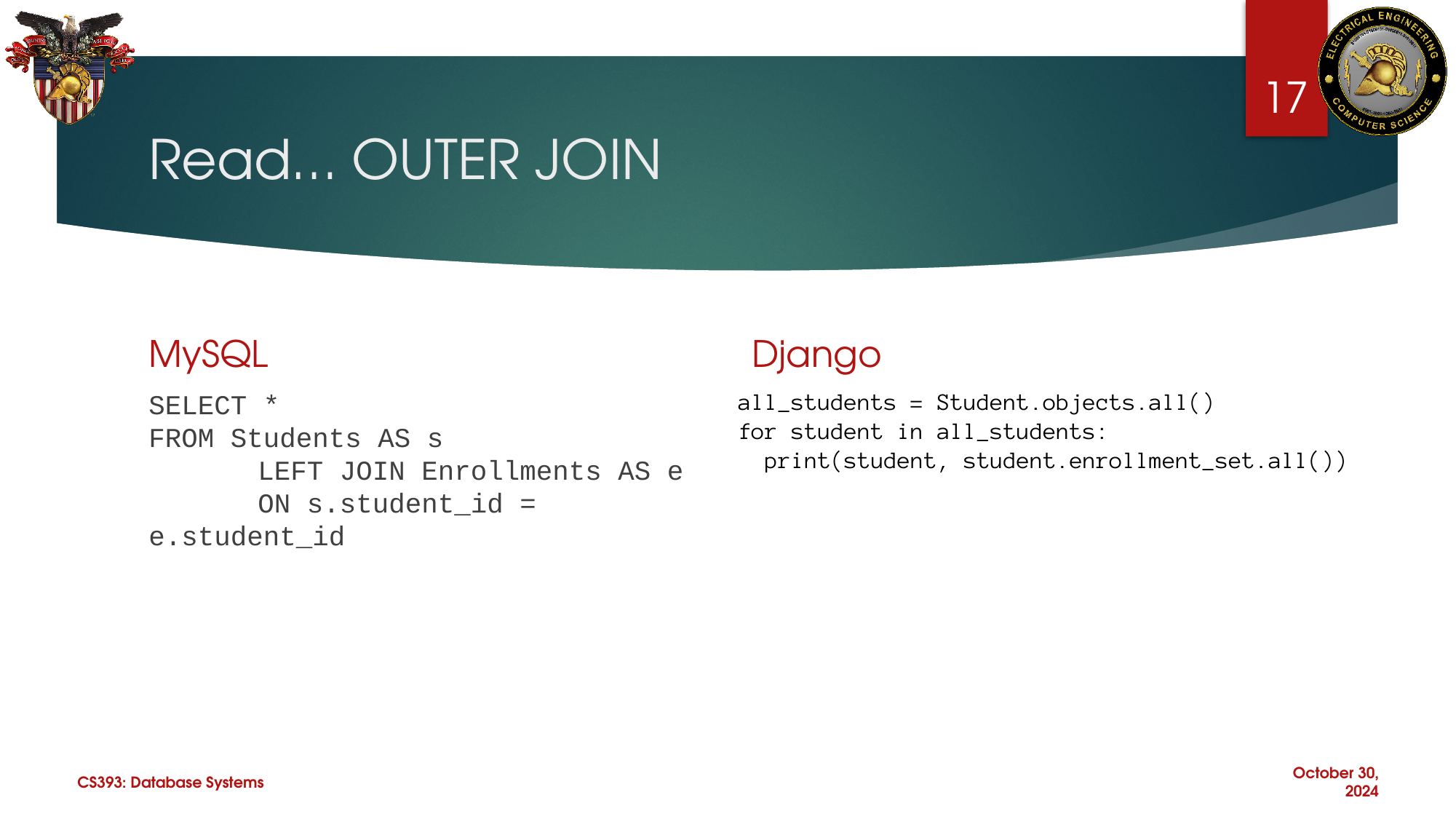

17
# Read… OUTER JOIN
MySQL
Django
all_students = Student.objects.all()
for student in all_students:
  print(student, student.enrollment_set.all())

SELECT *
FROM Students AS s
	LEFT JOIN Enrollments AS e
	ON s.student_id = e.student_id
CS393: Database Systems
October 30, 2024